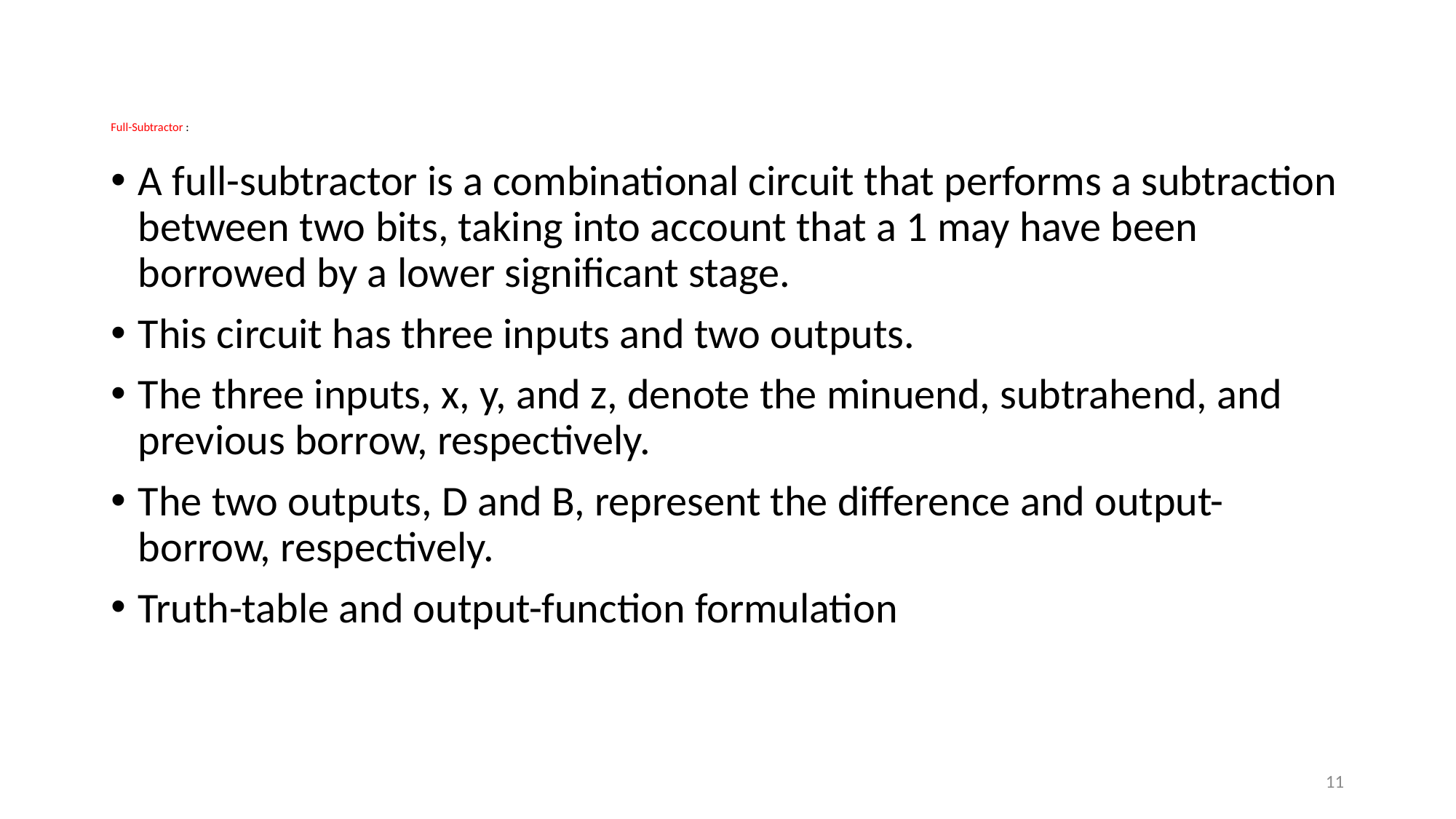

# Full-Subtractor :
A full-subtractor is a combinational circuit that performs a subtraction between two bits, taking into account that a 1 may have been borrowed by a lower significant stage.
This circuit has three inputs and two outputs.
The three inputs, x, y, and z, denote the minuend, subtrahend, and previous borrow, respectively.
The two outputs, D and B, represent the difference and output-borrow, respectively.
Truth-table and output-function formulation
11